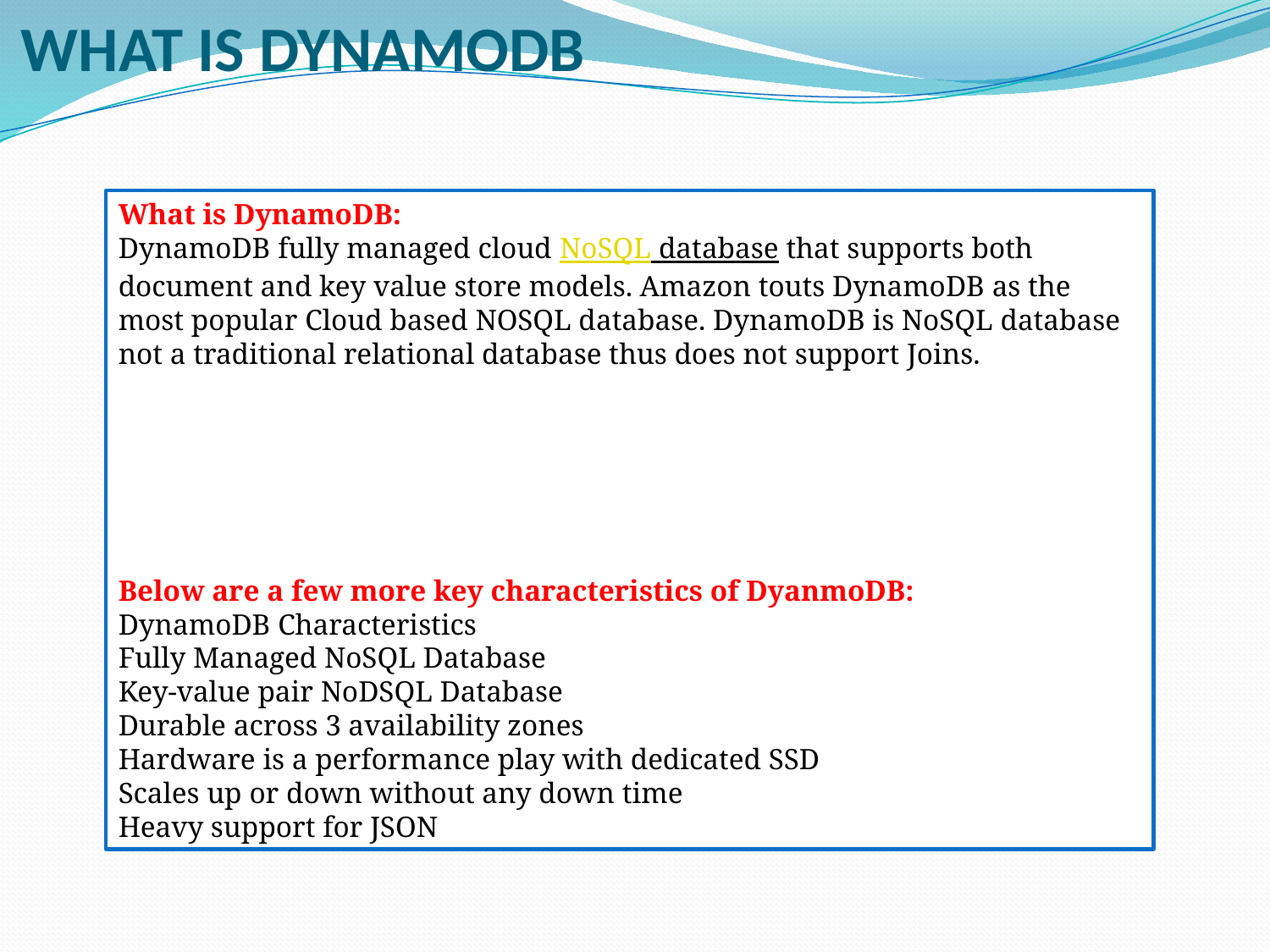

# WHAT IS DYNAMODB
What is DynamoDB:
DynamoDB fully managed cloud NoSQL database that supports both document and key value store models. Amazon touts DynamoDB as the most popular Cloud based NOSQL database. DynamoDB is NoSQL database not a traditional relational database thus does not support Joins.

Below are a few more key characteristics of DyanmoDB:
DynamoDB Characteristics
Fully Managed NoSQL Database
Key-value pair NoDSQL Database
Durable across 3 availability zones
Hardware is a performance play with dedicated SSD
Scales up or down without any down time
Heavy support for JSON